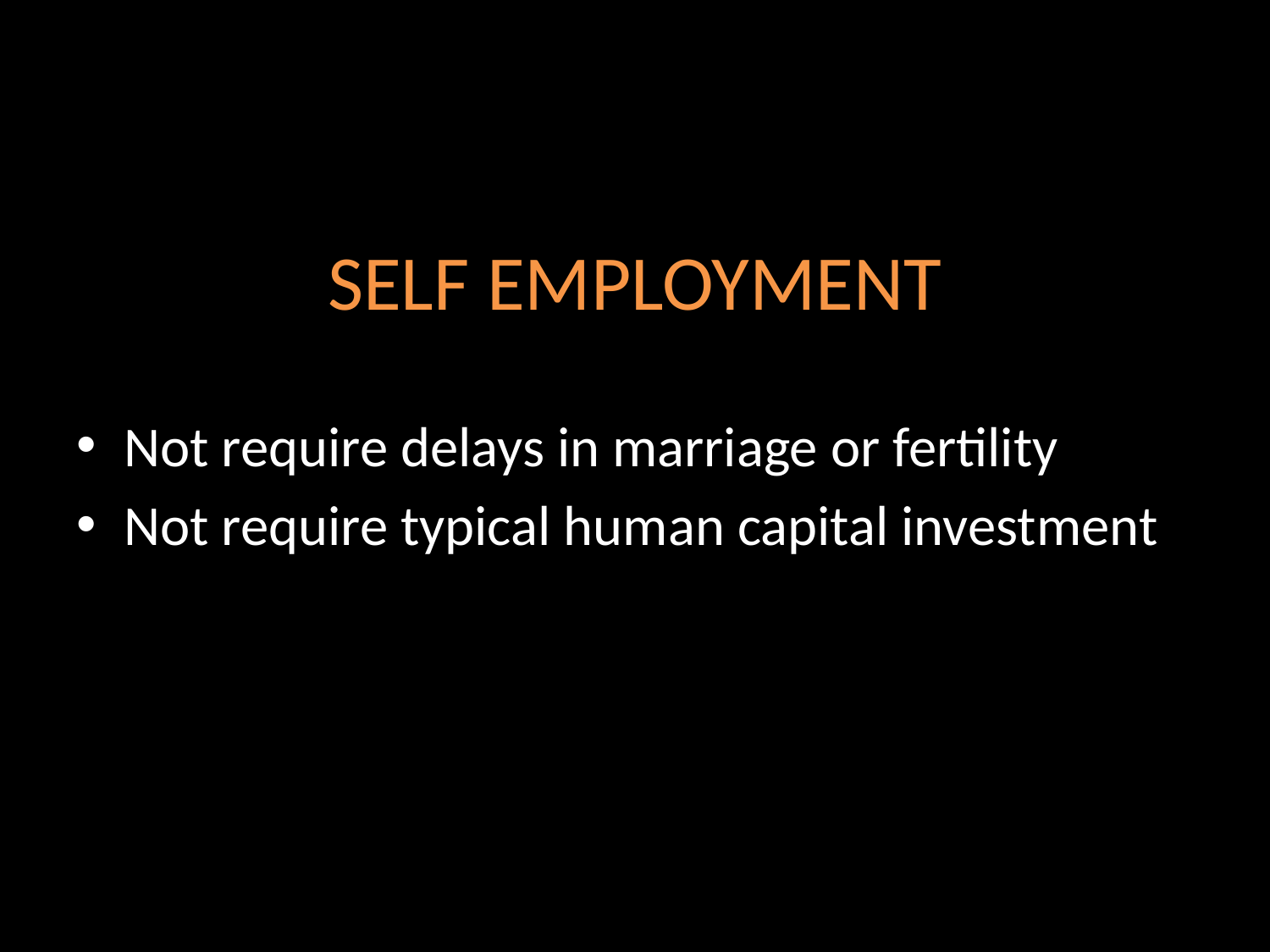

# SELF EMPLOYMENT
Not require delays in marriage or fertility
Not require typical human capital investment